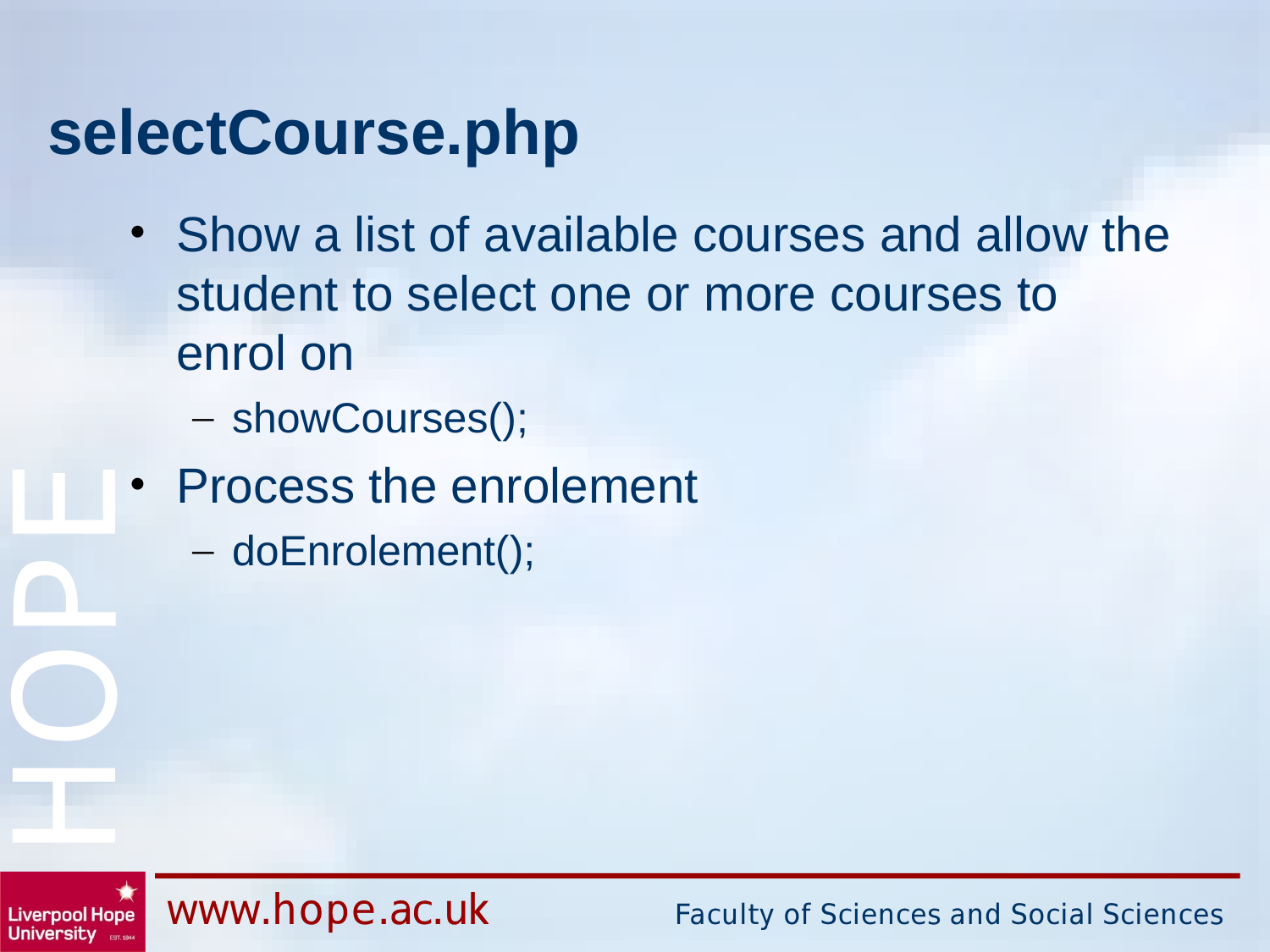

# selectCourse.php
Show a list of available courses and allow the student to select one or more courses to enrol on
showCourses();
Process the enrolement
doEnrolement();